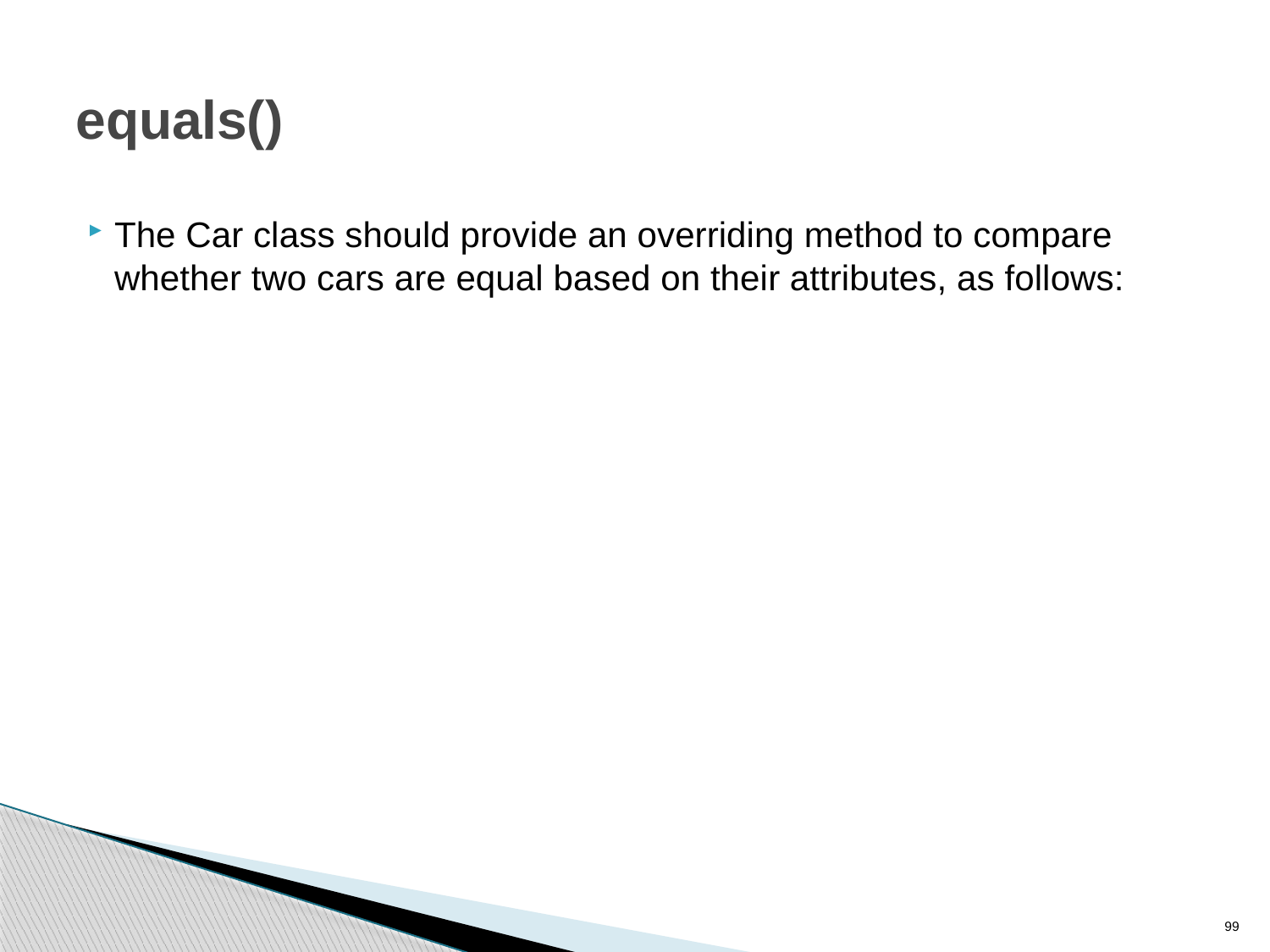

# equals()
The Car class should provide an overriding method to compare whether two cars are equal based on their attributes, as follows:

99